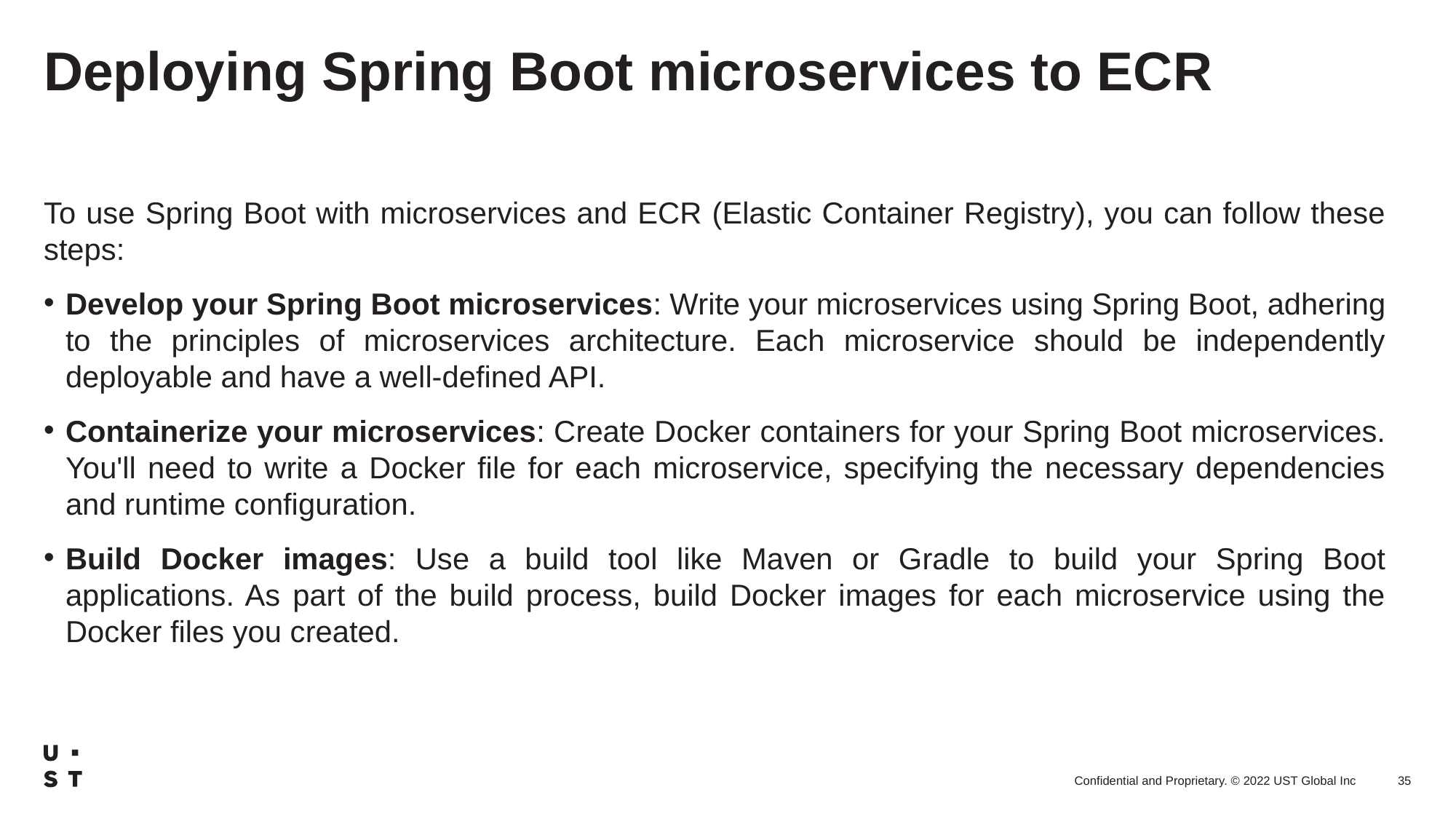

# Deploying Spring Boot microservices to ECR
To use Spring Boot with microservices and ECR (Elastic Container Registry), you can follow these steps:
Develop your Spring Boot microservices: Write your microservices using Spring Boot, adhering to the principles of microservices architecture. Each microservice should be independently deployable and have a well-defined API.
Containerize your microservices: Create Docker containers for your Spring Boot microservices. You'll need to write a Docker file for each microservice, specifying the necessary dependencies and runtime configuration.
Build Docker images: Use a build tool like Maven or Gradle to build your Spring Boot applications. As part of the build process, build Docker images for each microservice using the Docker files you created.